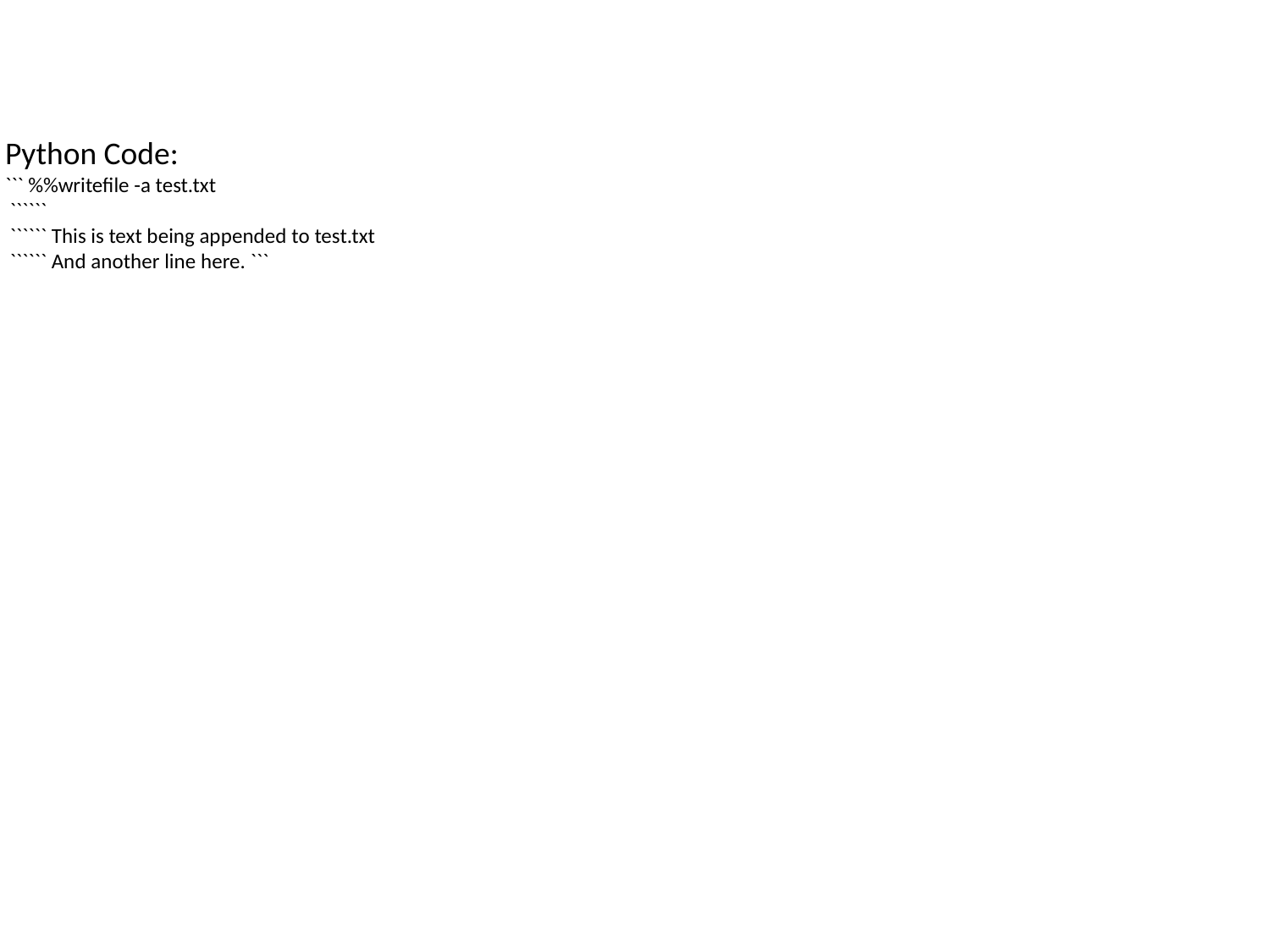

Python Code:
``` %%writefile -a test.txt
 ``````
 `````` This is text being appended to test.txt
 `````` And another line here. ```